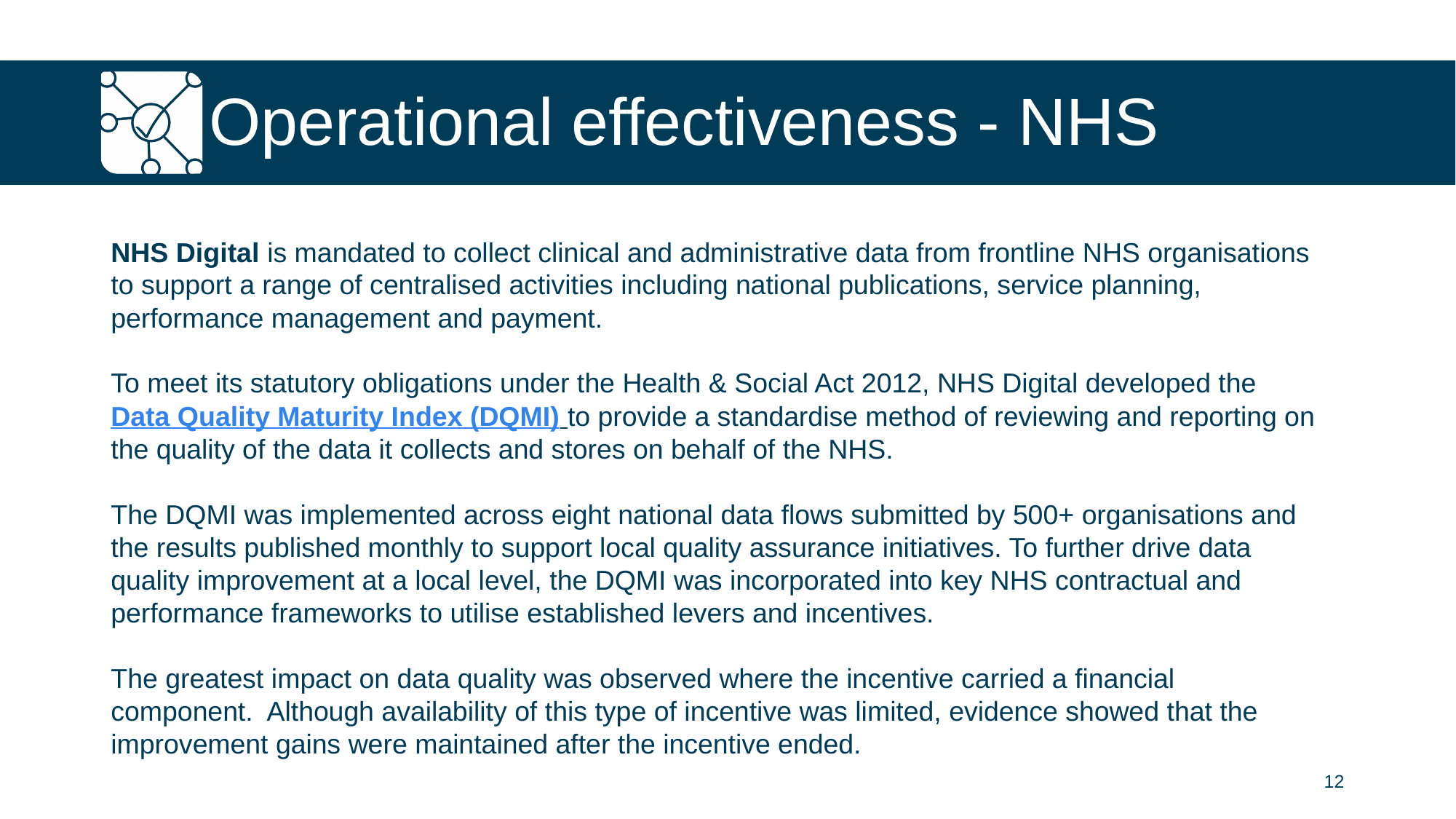

# Operational effectiveness - NHS
NHS Digital is mandated to collect clinical and administrative data from frontline NHS organisations to support a range of centralised activities including national publications, service planning, performance management and payment.

To meet its statutory obligations under the Health & Social Act 2012, NHS Digital developed the Data Quality Maturity Index (DQMI) to provide a standardise method of reviewing and reporting on the quality of the data it collects and stores on behalf of the NHS.

The DQMI was implemented across eight national data flows submitted by 500+ organisations and the results published monthly to support local quality assurance initiatives. To further drive data quality improvement at a local level, the DQMI was incorporated into key NHS contractual and performance frameworks to utilise established levers and incentives.

The greatest impact on data quality was observed where the incentive carried a financial component.  Although availability of this type of incentive was limited, evidence showed that the improvement gains were maintained after the incentive ended.

12